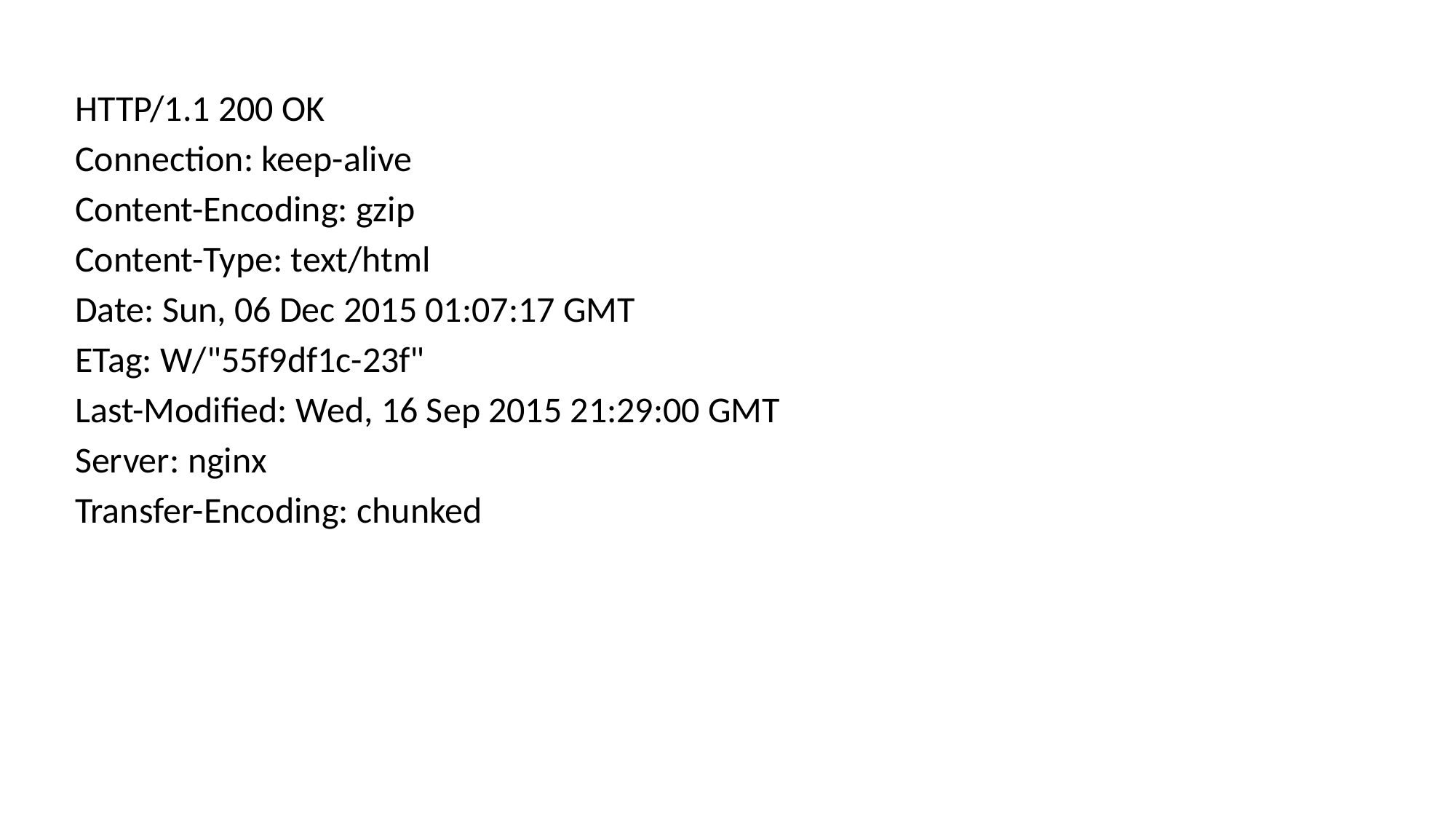

HTTP/1.1 200 OK
Connection: keep-alive
Content-Encoding: gzip
Content-Type: text/html
Date: Sun, 06 Dec 2015 01:07:17 GMT
ETag: W/"55f9df1c-23f"
Last-Modified: Wed, 16 Sep 2015 21:29:00 GMT
Server: nginx
Transfer-Encoding: chunked